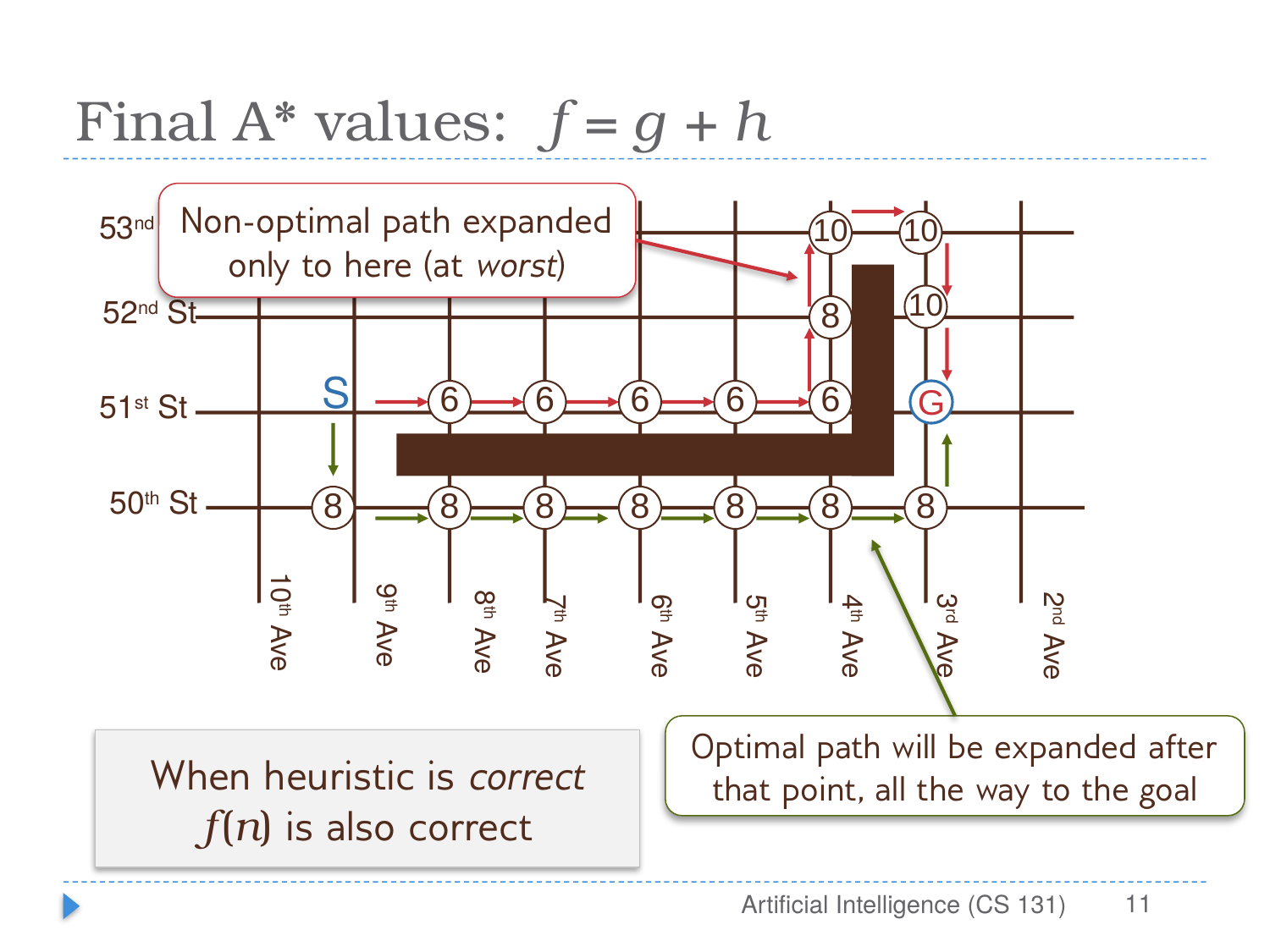

# Final A* values:  f = g + h
Non-optimal path expanded only to here (at worst)
53nd St

10

10

52nd St
10
8

S
51st St
6
6
6
6
6
G

50th St
8
8
8
8
8
8
8

10th Ave
9th Ave
8th Ave
3rd Ave
2nd Ave
7th Ave
6th Ave
5th Ave
4th Ave
Optimal path will be expanded after that point, all the way to the goal
When heuristic is correct
f(n) is also correct
11
Artificial Intelligence (CS 131)